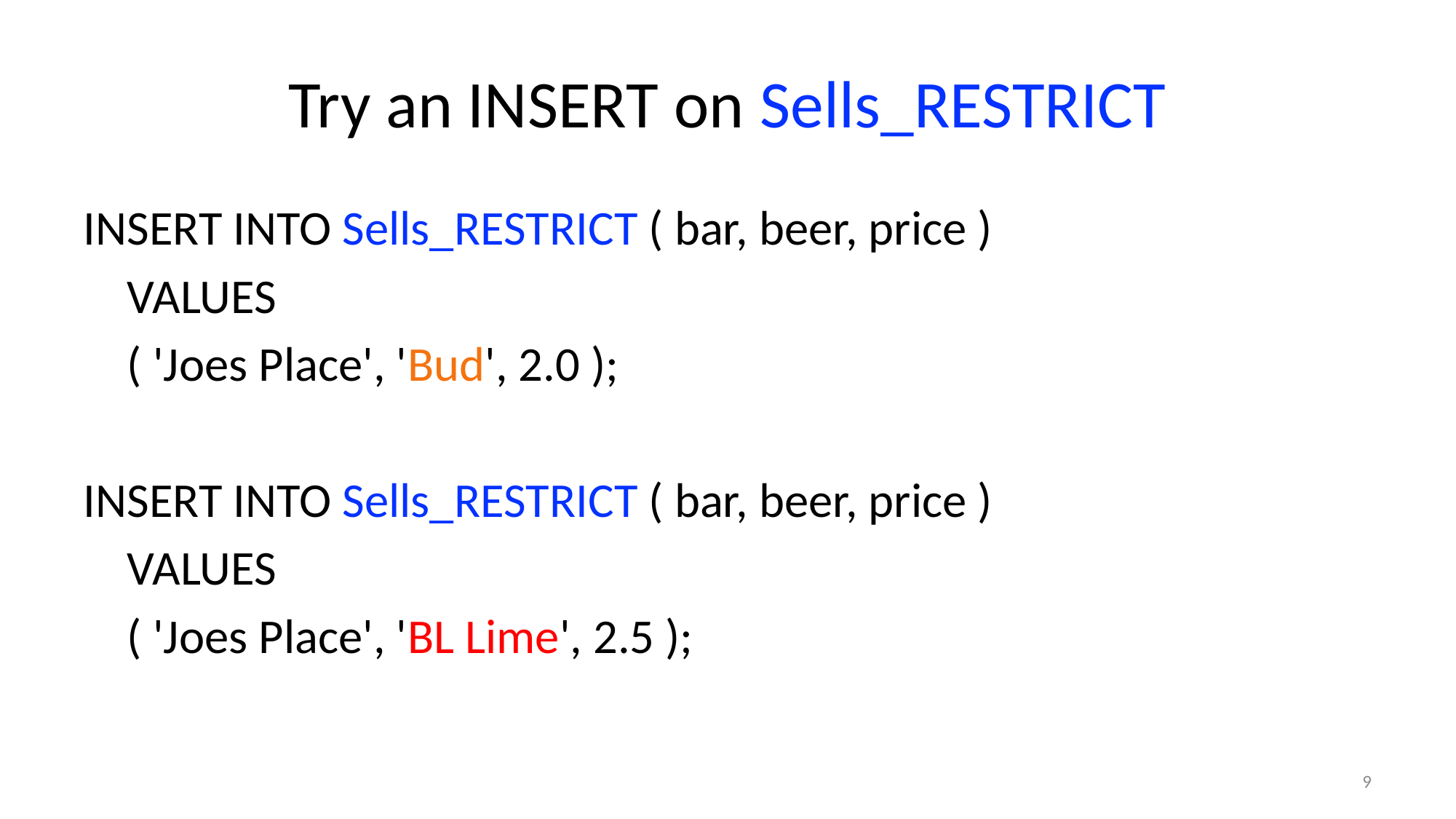

# Try an INSERT on Sells_RESTRICT
INSERT INTO Sells_RESTRICT ( bar, beer, price )
    VALUES
    ( 'Joes Place', 'Bud', 2.0 );

INSERT INTO Sells_RESTRICT ( bar, beer, price )
    VALUES
    ( 'Joes Place', 'BL Lime', 2.5 );

9